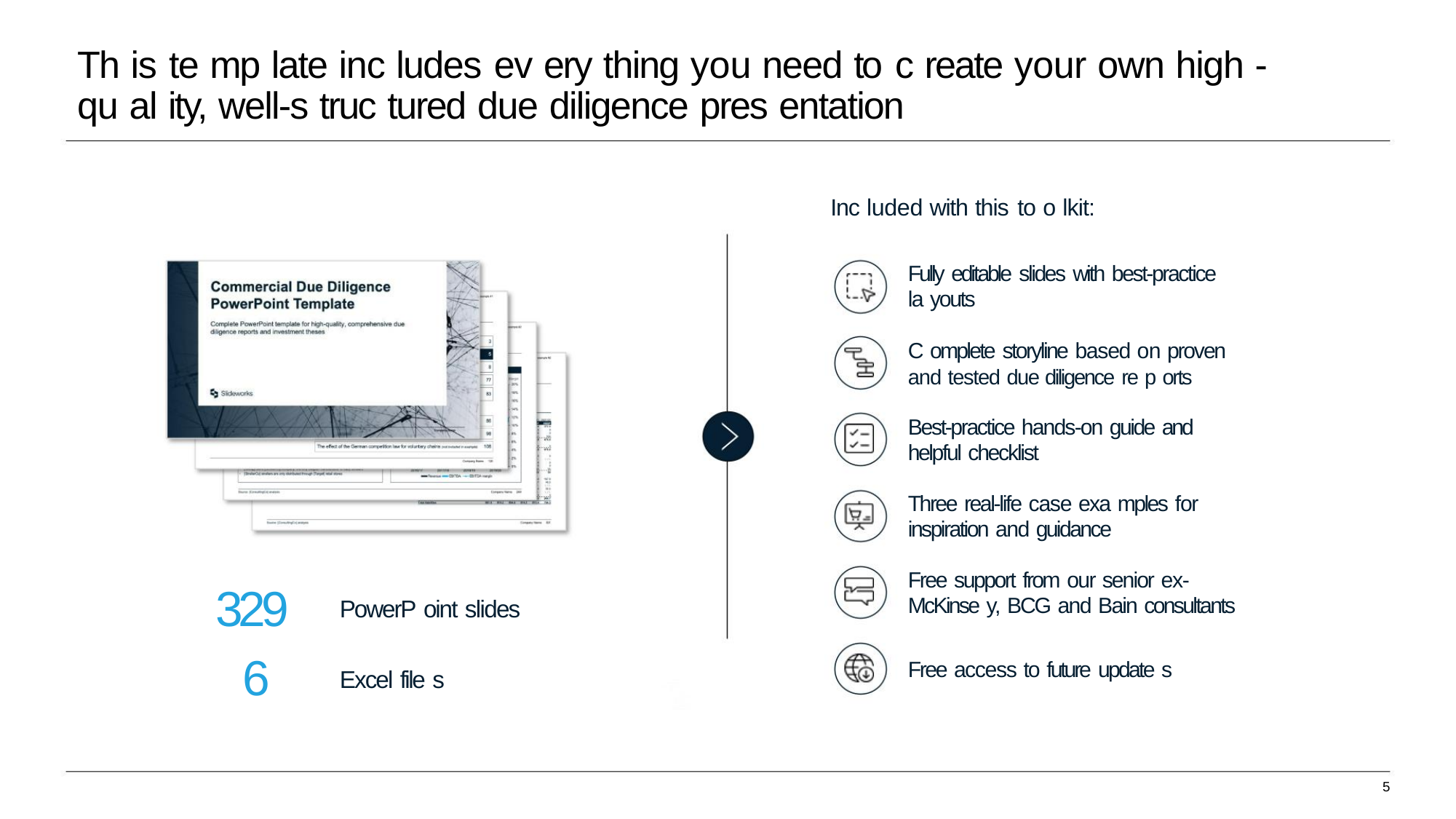

Th is te mp late inc ludes ev ery thing you need to c reate your own high -
qu al ity, well-s truc tured due diligence pres entation
Inc luded with this to o lkit:
Fully editable slides with best-practice
la youts
C omplete storyline based on proven
and tested due diligence re p orts
Best-practice hands-on guide and
helpful checklist
Three real-life case exa mples for
inspiration and guidance
Free support from our senior ex-
McKinse y, BCG and Bain consultants
329
6
PowerP oint slides
Excel file s
Free access to future update s
5